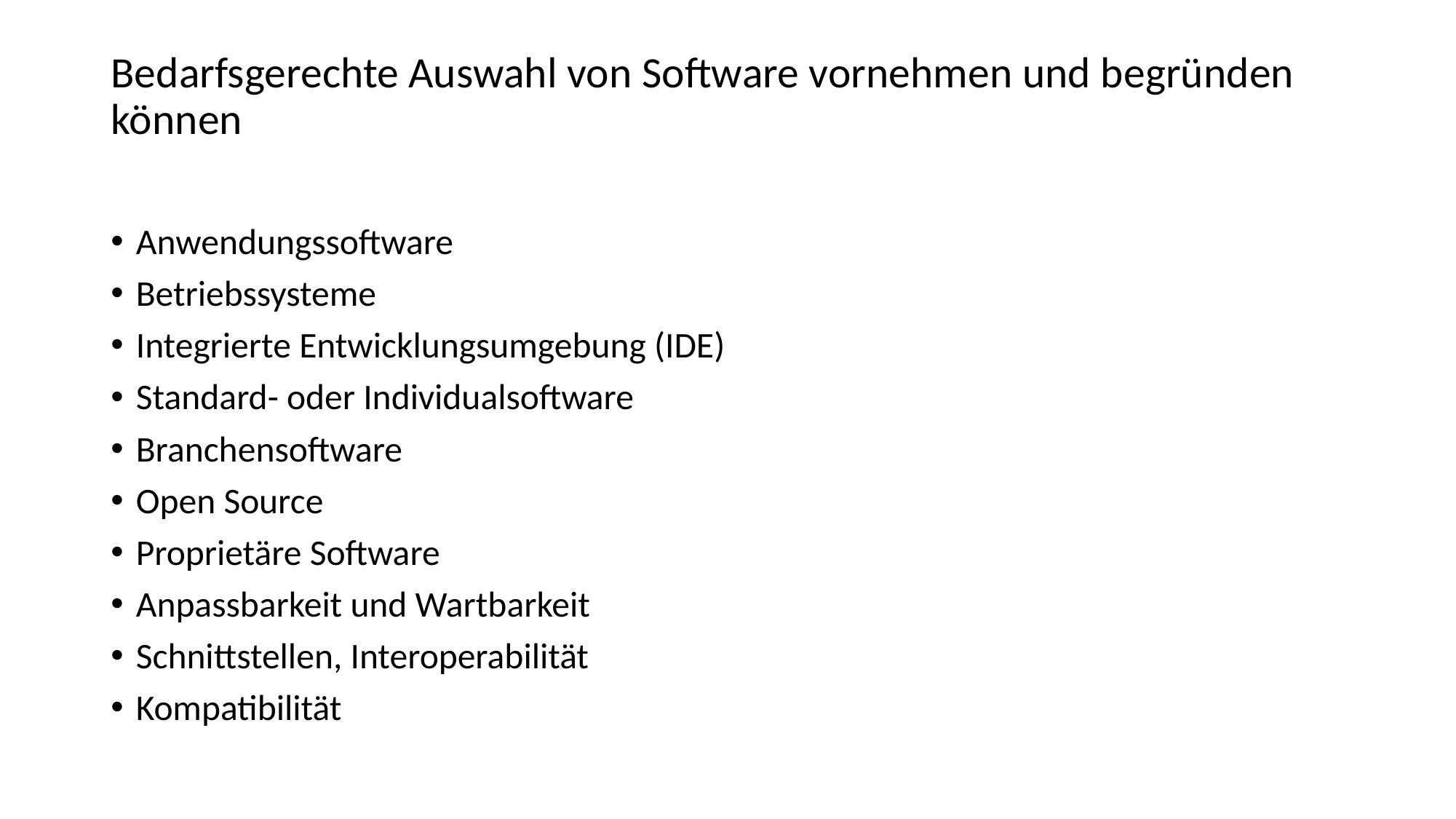

# Bedarfsgerechte Auswahl von Software vornehmen und begründen können
Anwendungssoftware
Betriebssysteme
Integrierte Entwicklungsumgebung (IDE)
Standard- oder Individualsoftware
Branchensoftware
Open Source
Proprietäre Software
Anpassbarkeit und Wartbarkeit
Schnittstellen, Interoperabilität
Kompatibilität